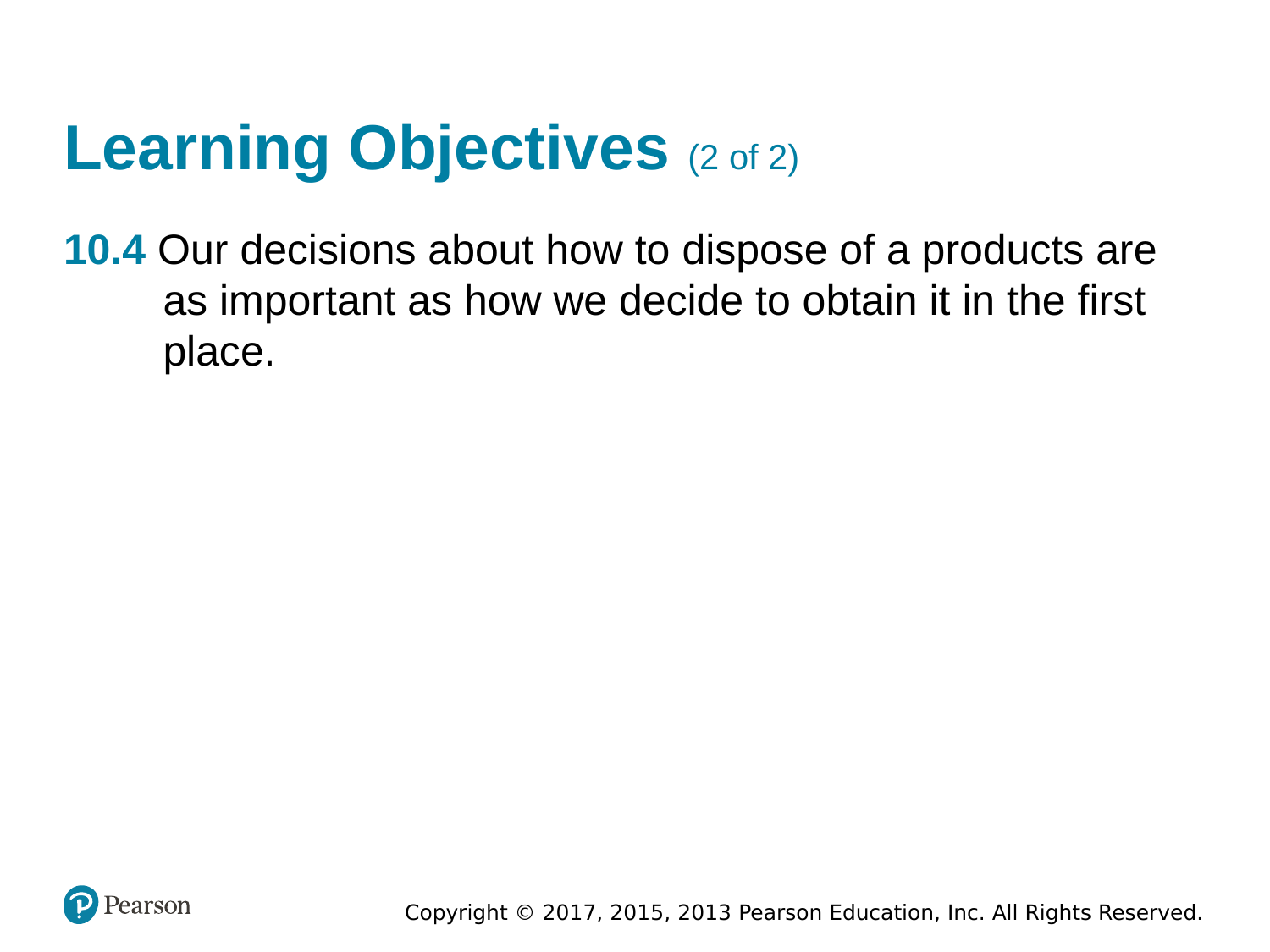

# Learning Objectives (2 of 2)
10.4 Our decisions about how to dispose of a products are as important as how we decide to obtain it in the first place.